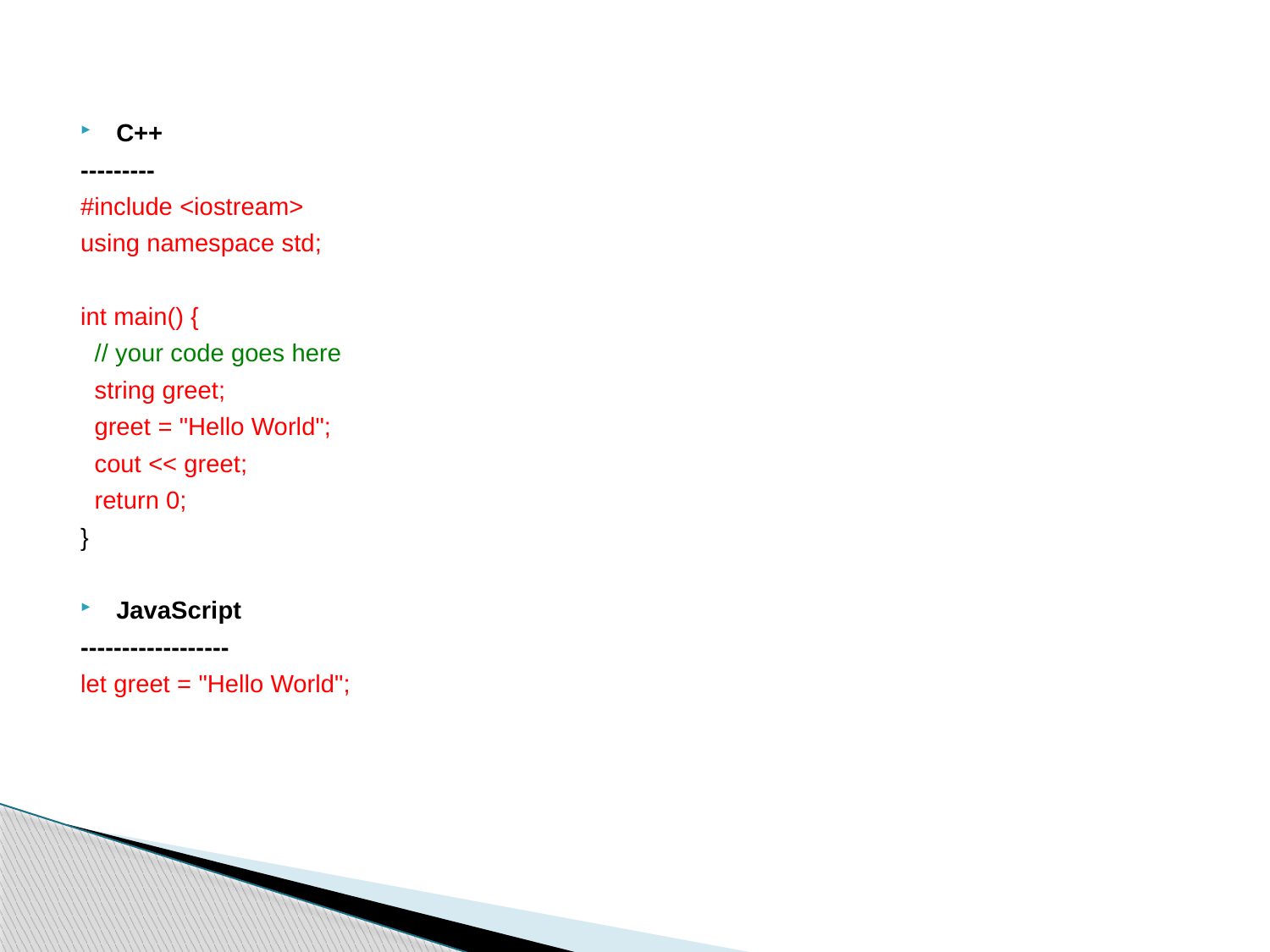

C++
---------
#include <iostream>
using namespace std;

int main() {
  // your code goes here
  string greet;
  greet = "Hello World";
  cout << greet;
  return 0;
}

JavaScript
------------------
let greet = "Hello World";